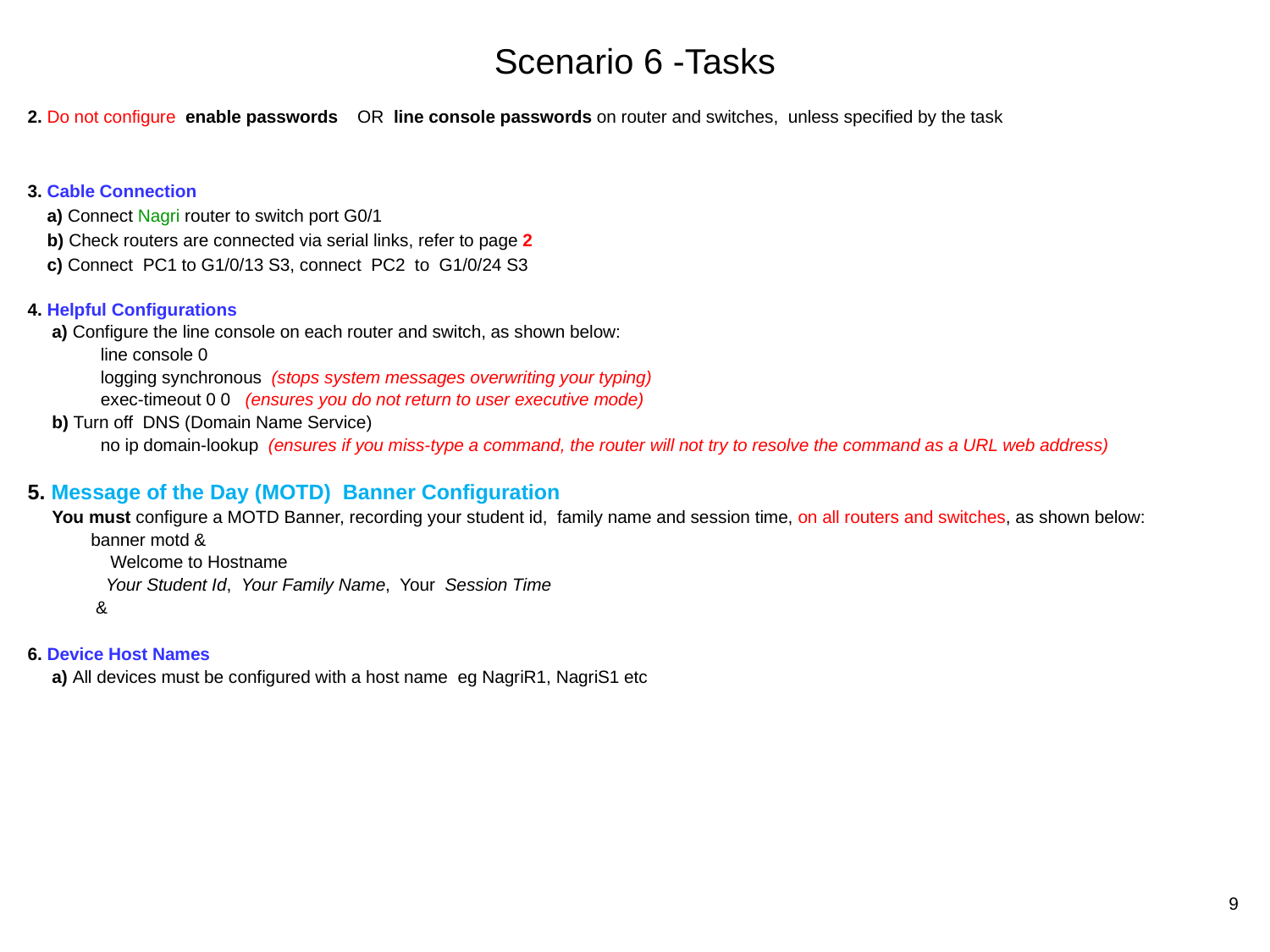

# Scenario 6 -Tasks
2. Do not configure  enable passwords    OR  line console passwords on router and switches,  unless specified by the task

3. Cable Connection
    a) Connect Nagri router to switch port G0/1
    b) Check routers are connected via serial links, refer to page 2
    c) Connect  PC1 to G1/0/13 S3, connect  PC2  to  G1/0/24 S3

4. Helpful Configurations
     a) Configure the line console on each router and switch, as shown below:
               line console 0
               logging synchronous  (stops system messages overwriting your typing)
               exec-timeout 0 0   (ensures you do not return to user executive mode)
     b) Turn off  DNS (Domain Name Service)
               no ip domain-lookup  (ensures if you miss-type a command, the router will not try to resolve the command as a URL web address)

5. Message of the Day (MOTD)  Banner Configuration
     You must configure a MOTD Banner, recording your student id,  family name and session time, on all routers and switches, as shown below:
             banner motd &
                 Welcome to Hostname
                Your Student Id,  Your Family Name,  Your  Session Time
              &

6. Device Host Names
     a) All devices must be configured with a host name  eg NagriR1, NagriS1 etc

9